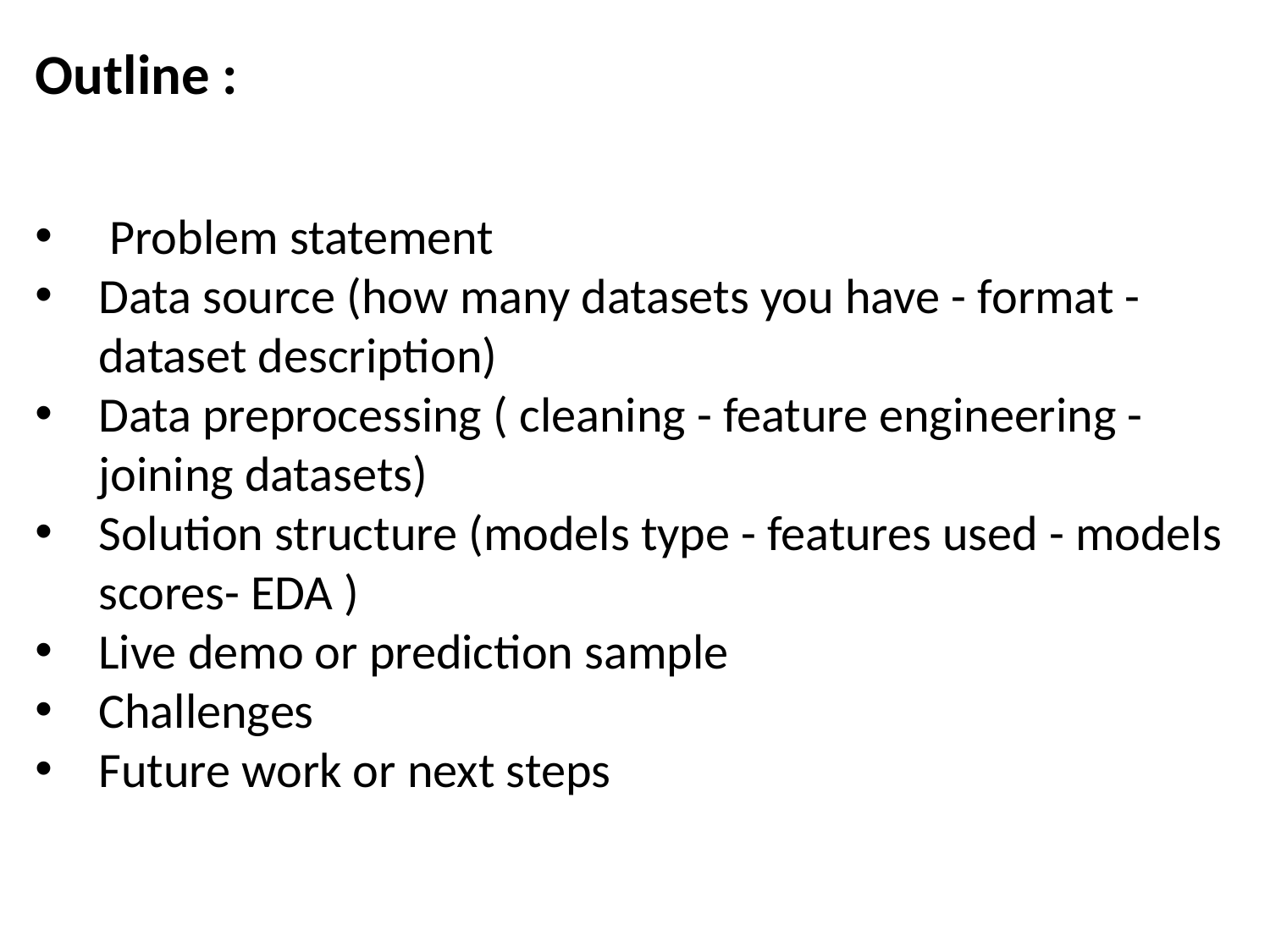

Outline :
 Problem statement
Data source (how many datasets you have - format - dataset description)
Data preprocessing ( cleaning - feature engineering - joining datasets)
Solution structure (models type - features used - models scores- EDA )
Live demo or prediction sample
Challenges
Future work or next steps